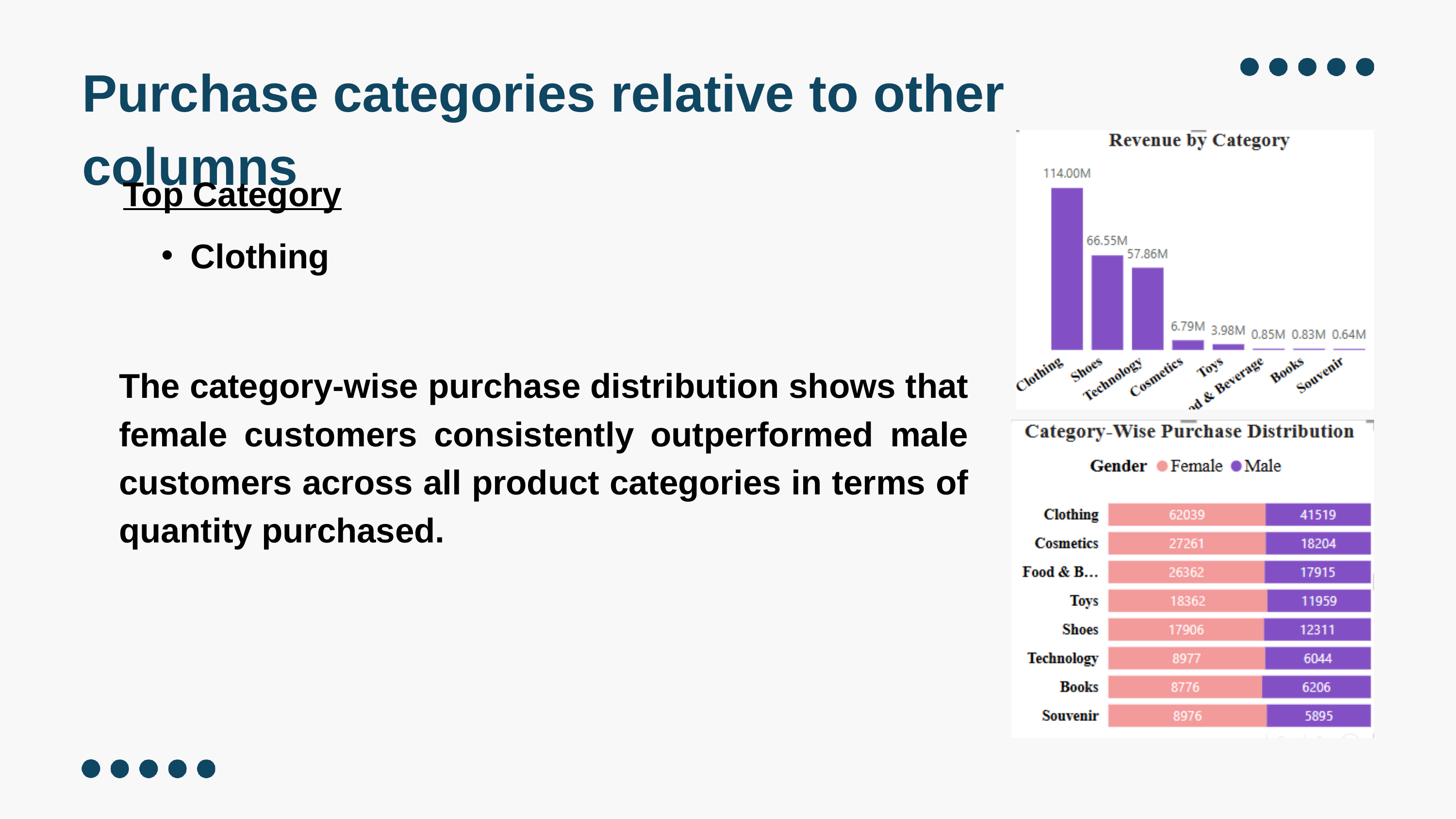

Purchase categories relative to other columns

Top Category
Clothing
The category-wise purchase distribution shows that female customers consistently outperformed male customers across all product categories in terms of quantity purchased.